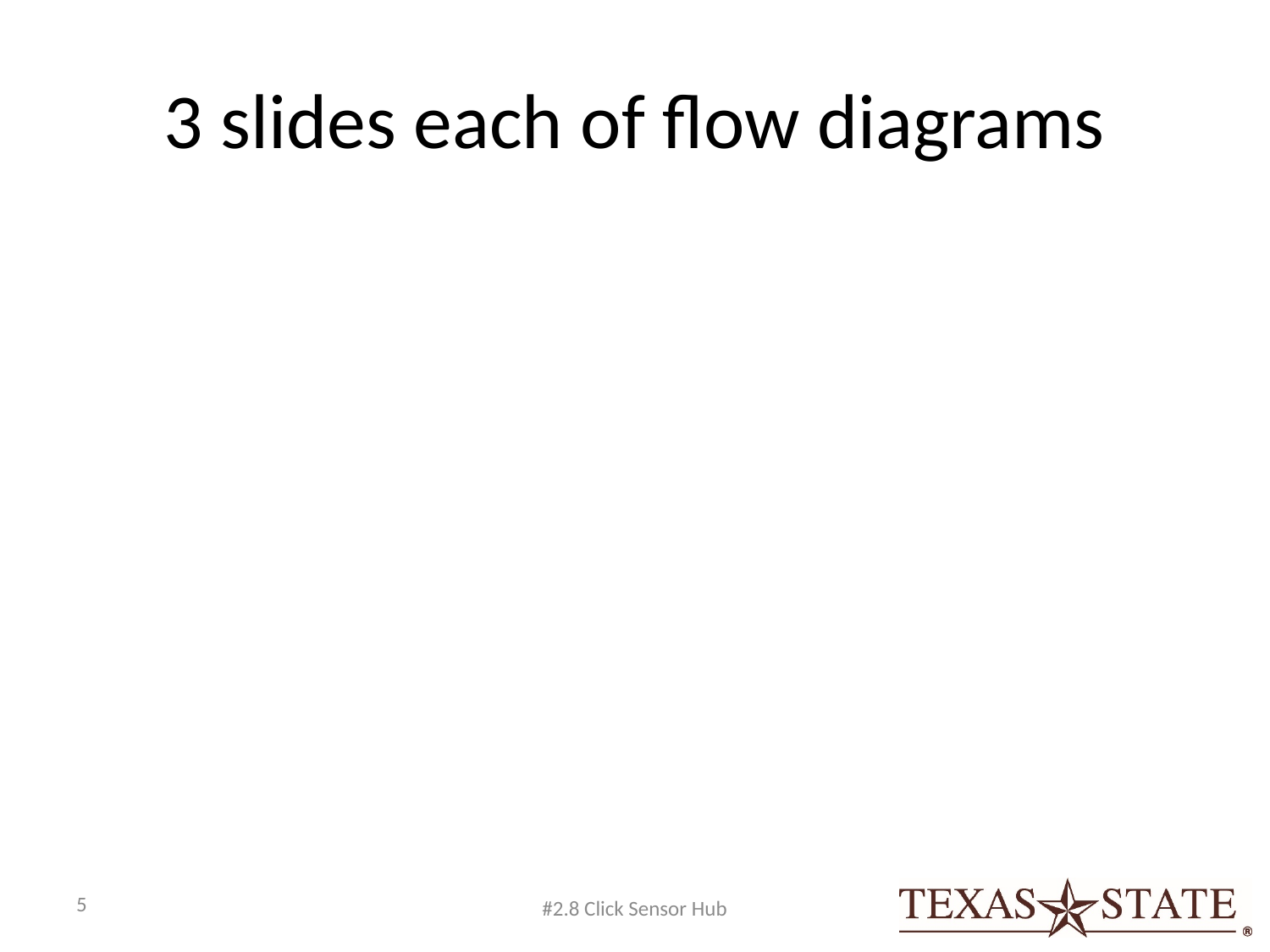

# 3 slides each of flow diagrams

5
#2.8 Click Sensor Hub